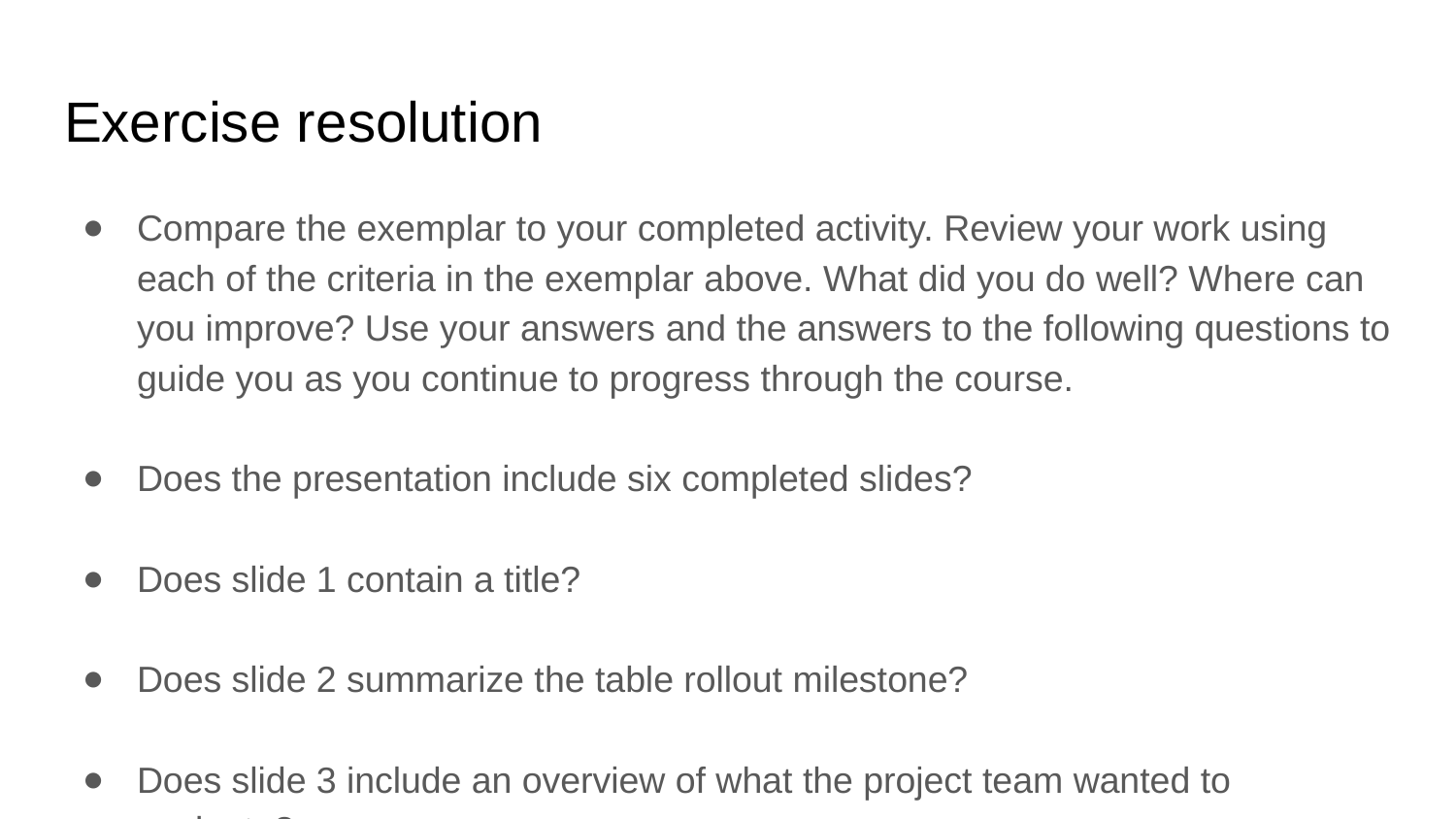

# Exercise resolution
Compare the exemplar to your completed activity. Review your work using each of the criteria in the exemplar above. What did you do well? Where can you improve? Use your answers and the answers to the following questions to guide you as you continue to progress through the course.

Does the presentation include six completed slides?

Does slide 1 contain a title?

Does slide 2 summarize the table rollout milestone?

Does slide 3 include an overview of what the project team wanted to evaluate?

Does slide 4 include a chart or graph of a data point from the survey responses?

Does slide 5 include a recommendation for improvements or next steps?

Does slide 6 include a second recommendation for improvements or next steps?

Note: The exemplar represents one possible way to complete the activity. Your work will likely differ in certain ways. What’s important is that your finished product is an example of a presentation.